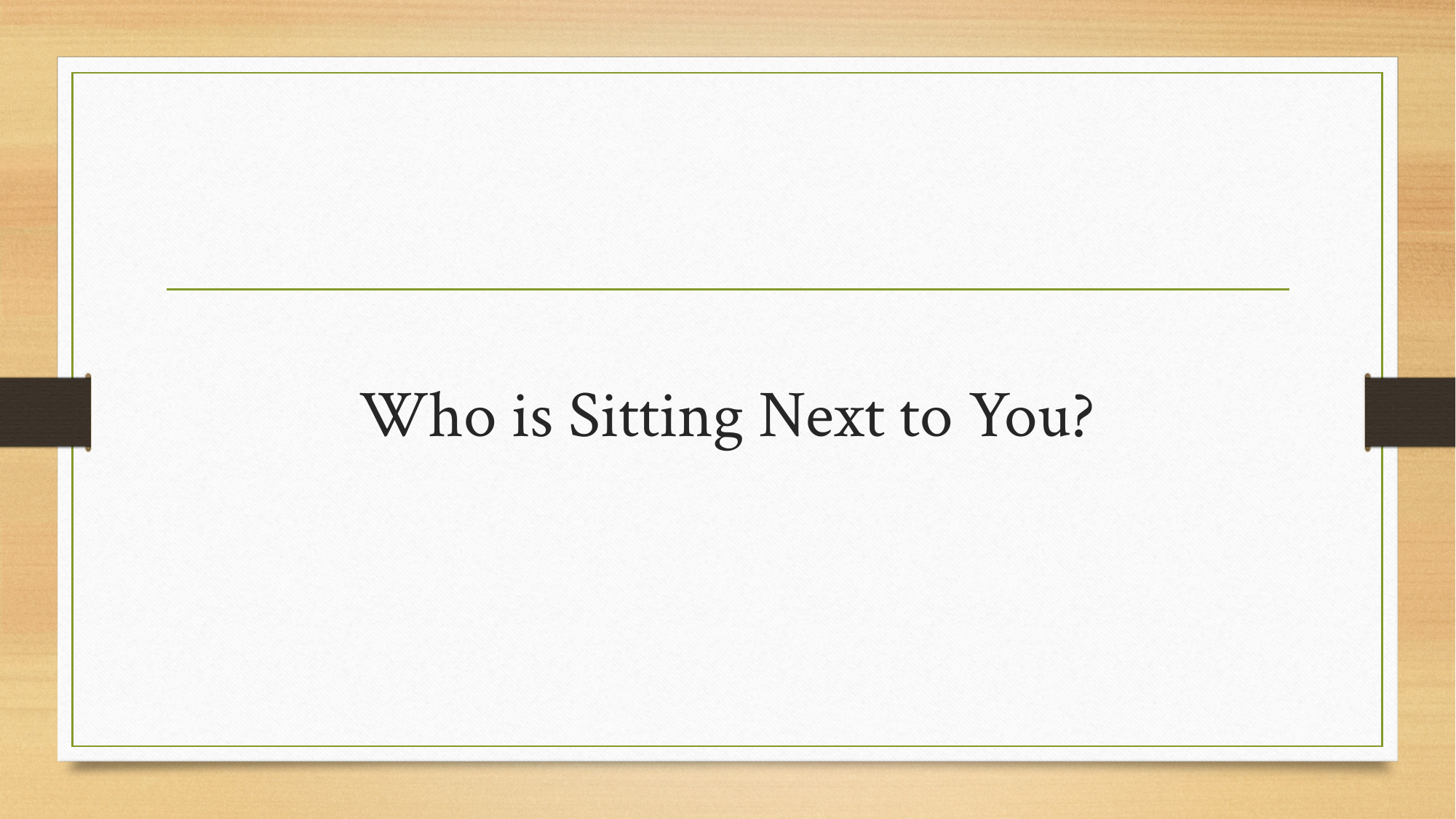

# Who is Sitting Next to You?